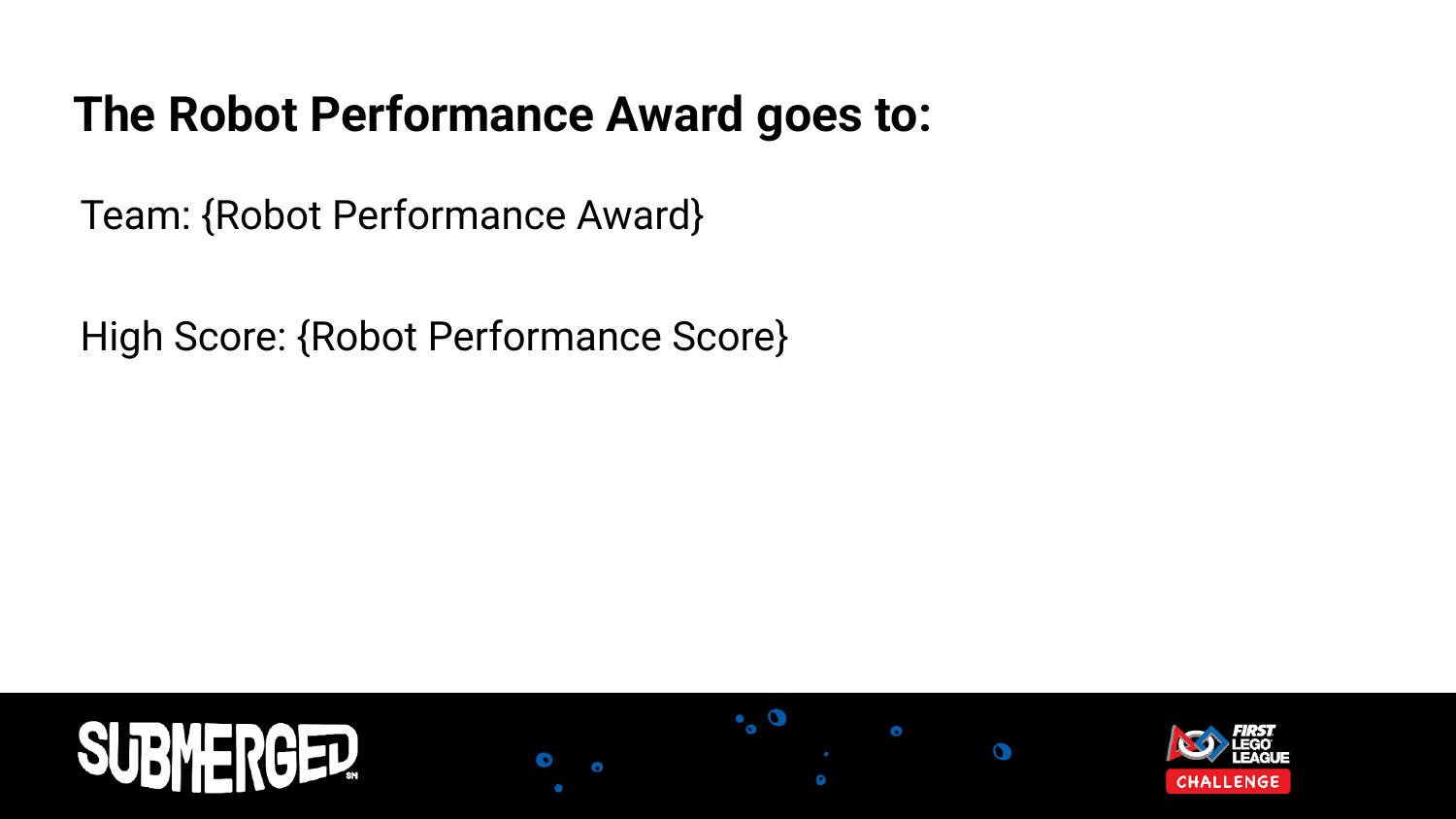

# The Robot Performance Award goes to:
Team: {Robot Performance Award}

High Score: {Robot Performance Score}